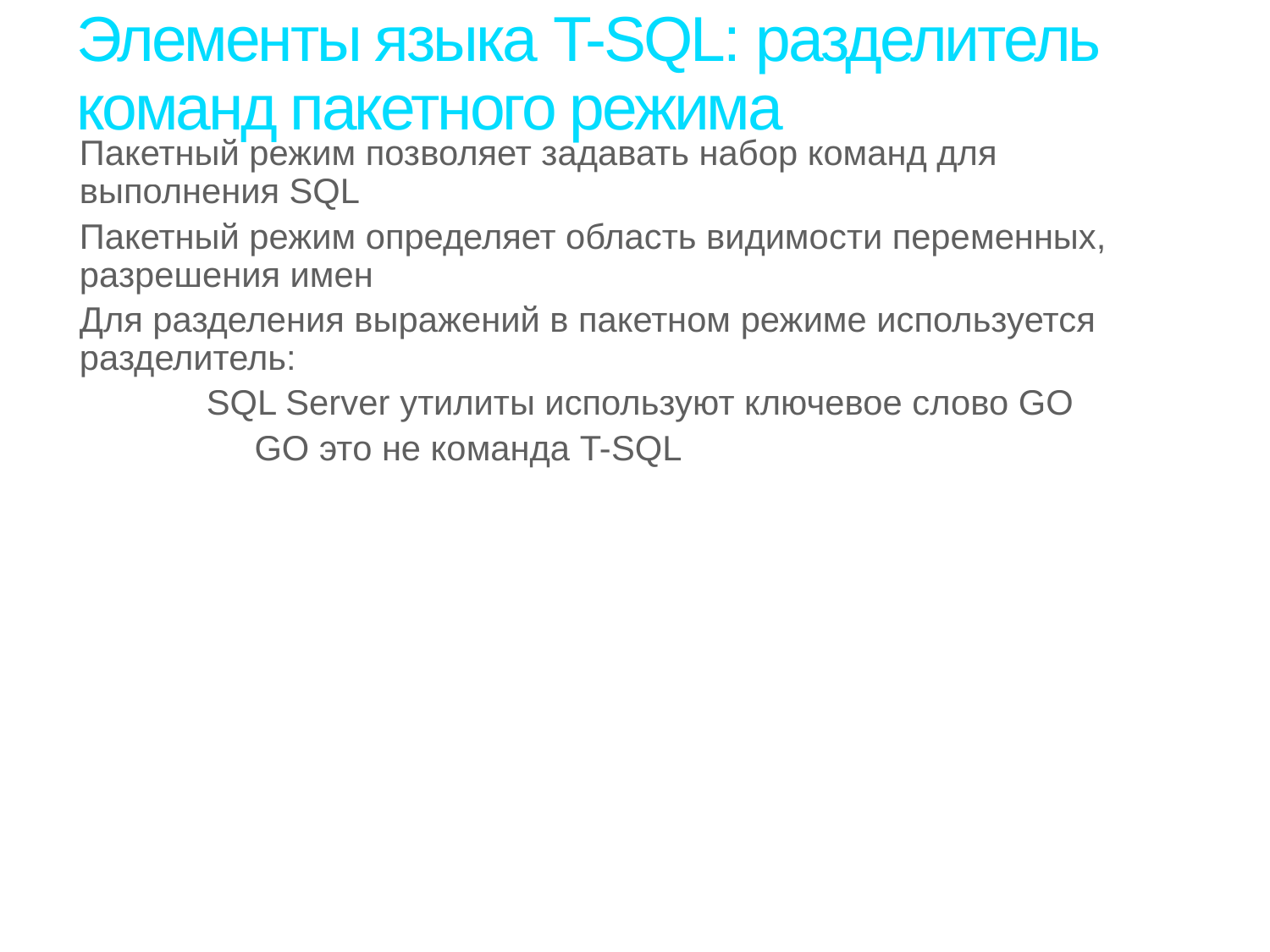

# Элементы языка T-SQL: разделитель команд пакетного режима
Пакетный режим позволяет задавать набор команд для выполнения SQL
Пакетный режим определяет область видимости переменных, разрешения имен
Для разделения выражений в пакетном режиме используется разделитель:
	SQL Server утилиты используют ключевое слово GO
	GO это не команда T-SQL